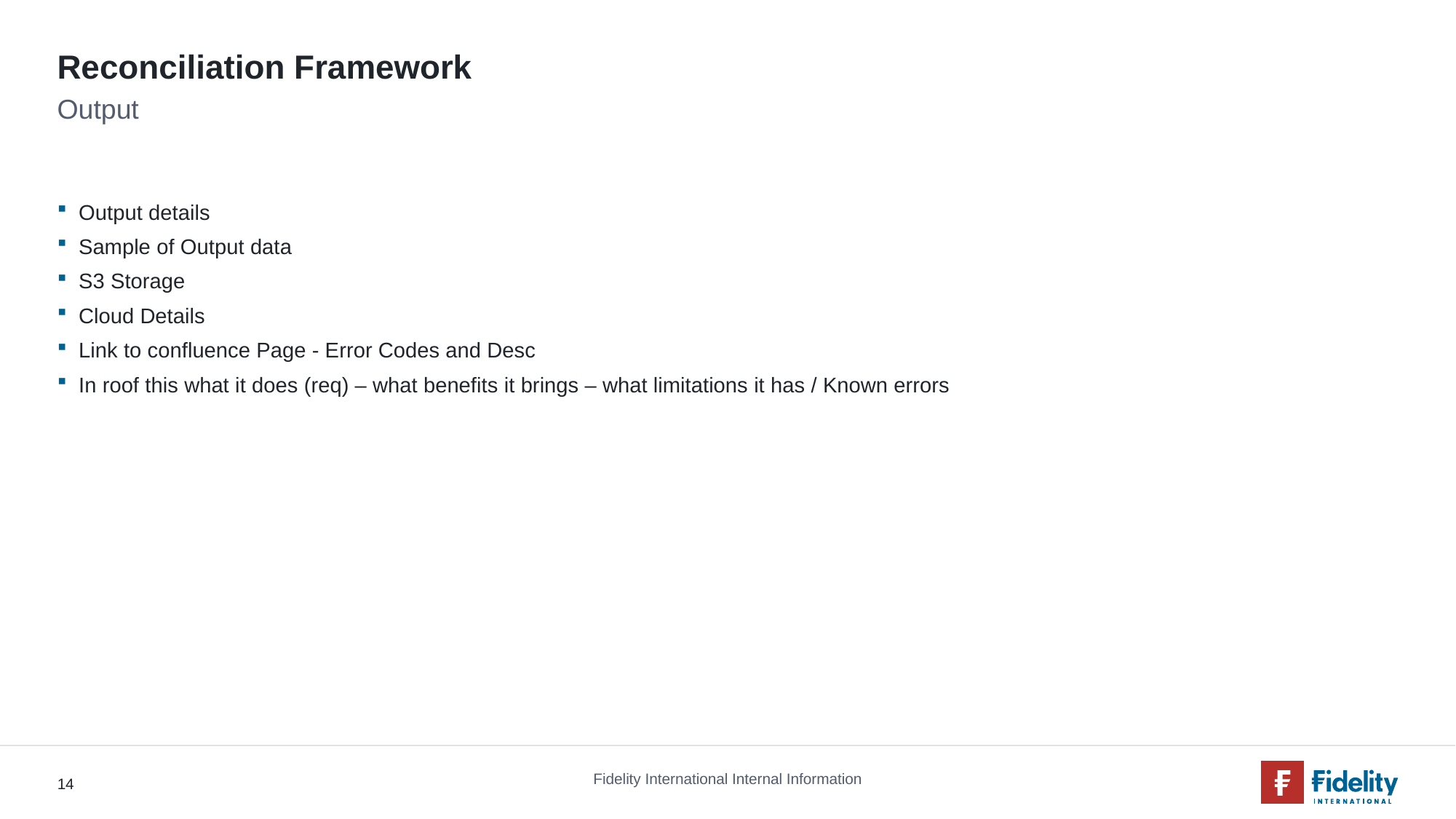

# Reconciliation Framework
Output
Output details
Sample of Output data
S3 Storage
Cloud Details
Link to confluence Page - Error Codes and Desc
In roof this what it does (req) – what benefits it brings – what limitations it has / Known errors